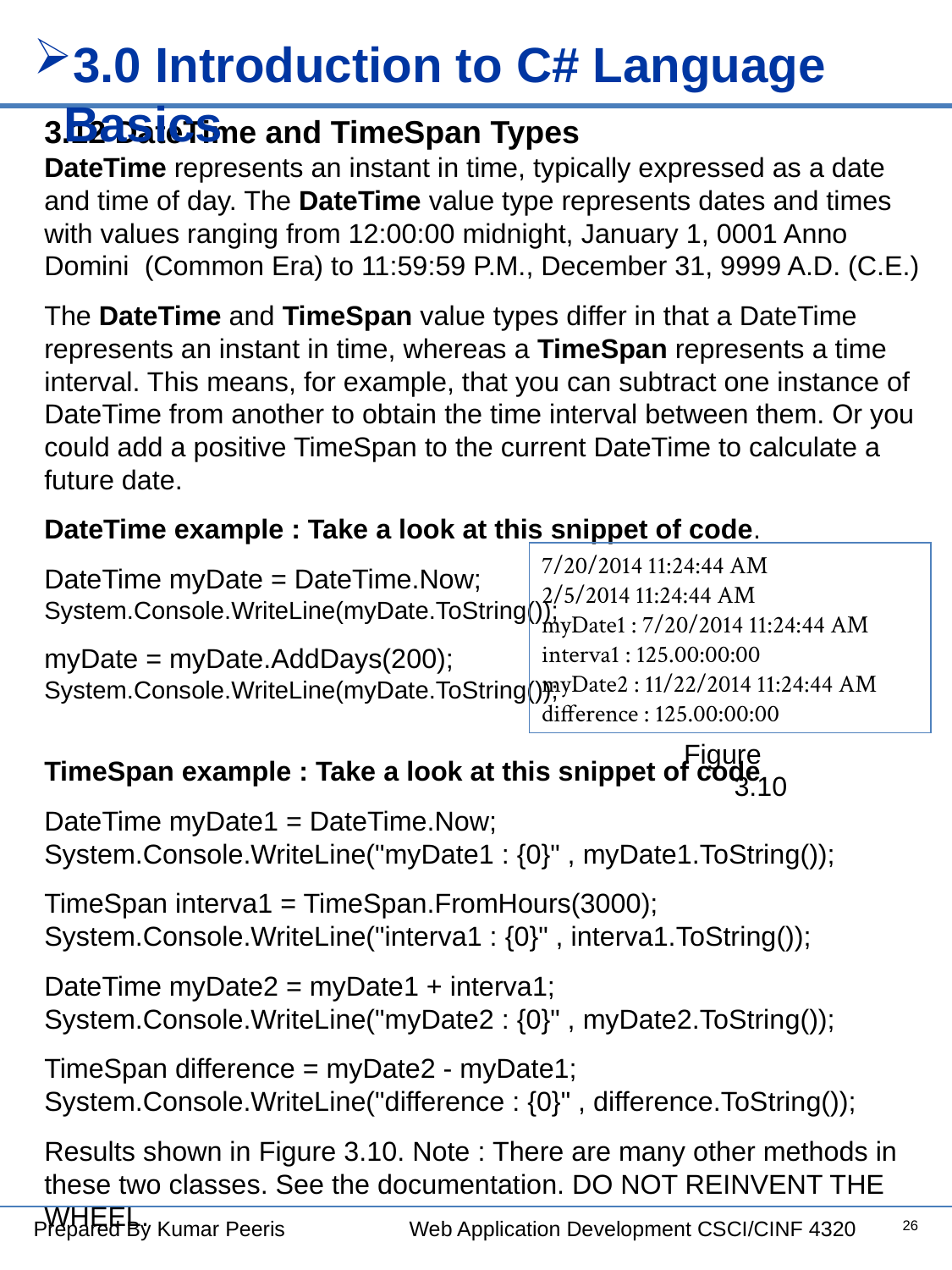

3.0 Introduction to C# Language Basics
3.12 DateTime and TimeSpan Types
DateTime represents an instant in time, typically expressed as a date and time of day. The DateTime value type represents dates and times with values ranging from 12:00:00 midnight, January 1, 0001 Anno Domini  (Common Era) to 11:59:59 P.M., December 31, 9999 A.D. (C.E.)

The DateTime and TimeSpan value types differ in that a DateTime
represents an instant in time, whereas a TimeSpan represents a time interval. This means, for example, that you can subtract one instance of DateTime from another to obtain the time interval between them. Or you could add a positive TimeSpan to the current DateTime to calculate a
future date.

DateTime example : Take a look at this snippet of code.

DateTime myDate = DateTime.Now;
System.Console.WriteLine(myDate.ToString());

myDate = myDate.AddDays(200);
System.Console.WriteLine(myDate.ToString());

TimeSpan example : Take a look at this snippet of code.

DateTime myDate1 = DateTime.Now;
System.Console.WriteLine("myDate1 : {0}" , myDate1.ToString());

TimeSpan interva1 = TimeSpan.FromHours(3000);
System.Console.WriteLine("interva1 : {0}" , interva1.ToString());

DateTime myDate2 = myDate1 + interva1;
System.Console.WriteLine("myDate2 : {0}" , myDate2.ToString());

TimeSpan difference = myDate2 - myDate1;
System.Console.WriteLine("difference : {0}" , difference.ToString());

Results shown in Figure 3.10. Note : There are many other methods in these two classes. See the documentation. DO NOT REINVENT THE WHEEL.
7/20/2014 11:24:44 AM
2/5/2014 11:24:44 AM
myDate1 : 7/20/2014 11:24:44 AM
interva1 : 125.00:00:00
myDate2 : 11/22/2014 11:24:44 AM
difference : 125.00:00:00
Figure 3.10
26
Prepared By Kumar Peeris                     Web Application Development CSCI/CINF 4320